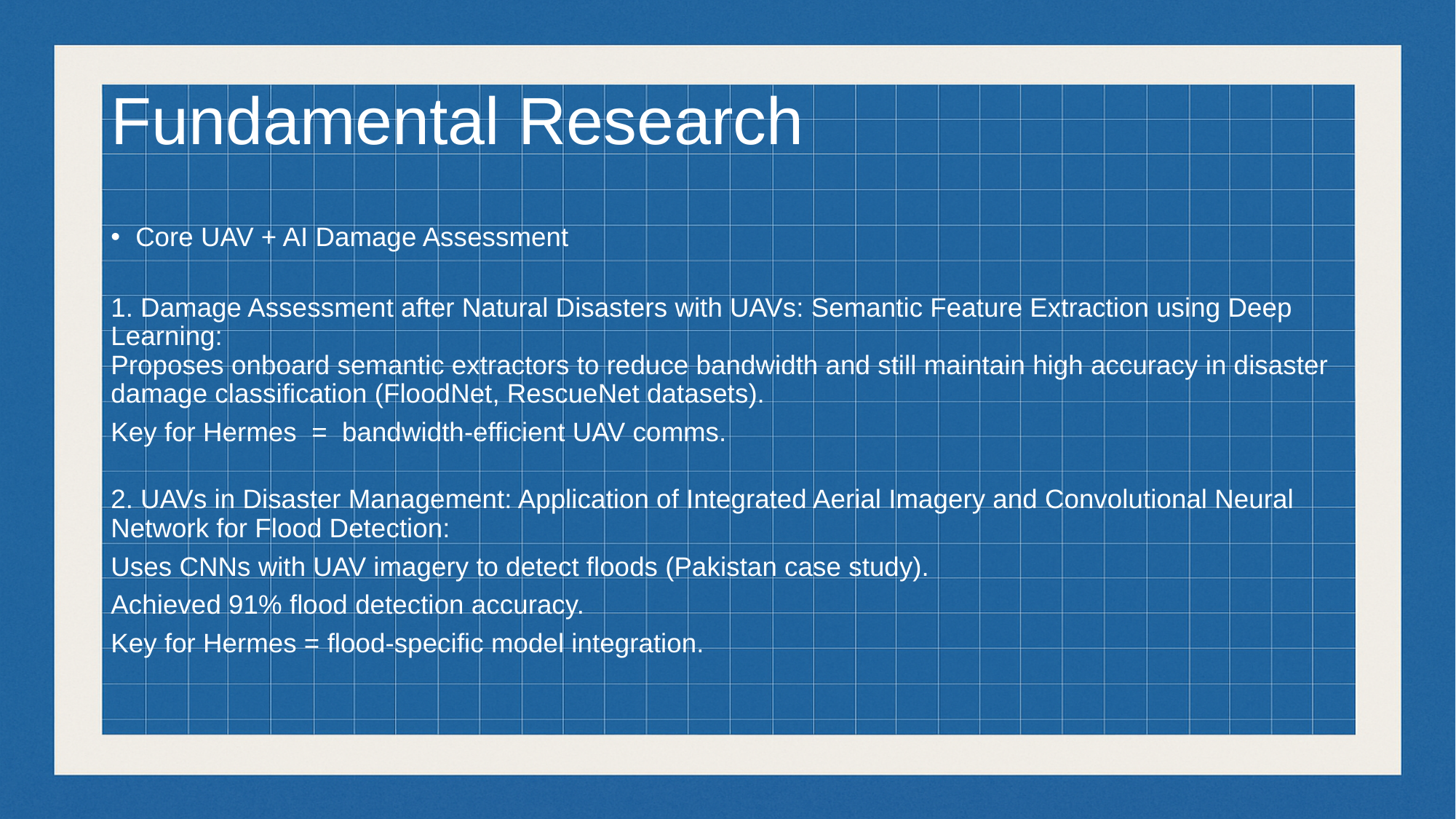

# Fundamental Research
Core UAV + AI Damage Assessment
1. Damage Assessment after Natural Disasters with UAVs: Semantic Feature Extraction using Deep Learning:
Proposes onboard semantic extractors to reduce bandwidth and still maintain high accuracy in disaster damage classification (FloodNet, RescueNet datasets).
Key for Hermes  =  bandwidth-efficient UAV comms.
2. UAVs in Disaster Management: Application of Integrated Aerial Imagery and Convolutional Neural Network for Flood Detection:
Uses CNNs with UAV imagery to detect floods (Pakistan case study).
Achieved 91% flood detection accuracy.
Key for Hermes = flood-specific model integration.